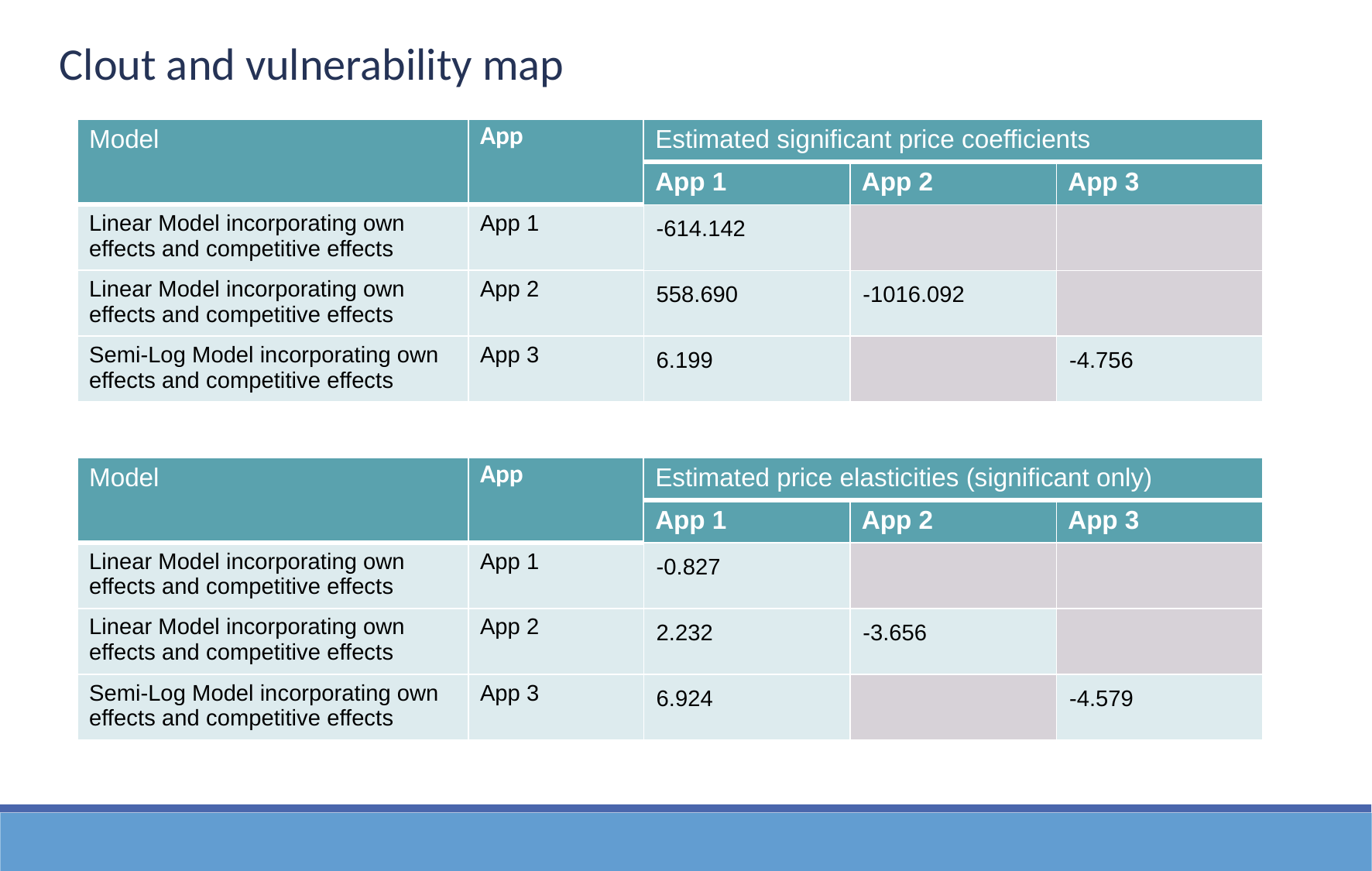

Clout and vulnerability map
| Model | App | Estimated significant price coefficients |  |  |
| --- | --- | --- | --- | --- |
|  |  | App 1 | App 2 | App 3 |
| Linear Model incorporating own effects and competitive effects | App 1 | -614.142 |  |  |
| Linear Model incorporating own effects and competitive effects | App 2 | 558.690 | -1016.092 |  |
| Semi-Log Model incorporating own effects and competitive effects | App 3 | 6.199 |  | -4.756 |
| Model | App | Estimated price elasticities (significant only) |  |  |
| --- | --- | --- | --- | --- |
|  |  | App 1 | App 2 | App 3 |
| Linear Model incorporating own effects and competitive effects | App 1 | -0.827 |  |  |
| Linear Model incorporating own effects and competitive effects | App 2 | 2.232 | -3.656 |  |
| Semi-Log Model incorporating own effects and competitive effects | App 3 | 6.924 |  | -4.579 |